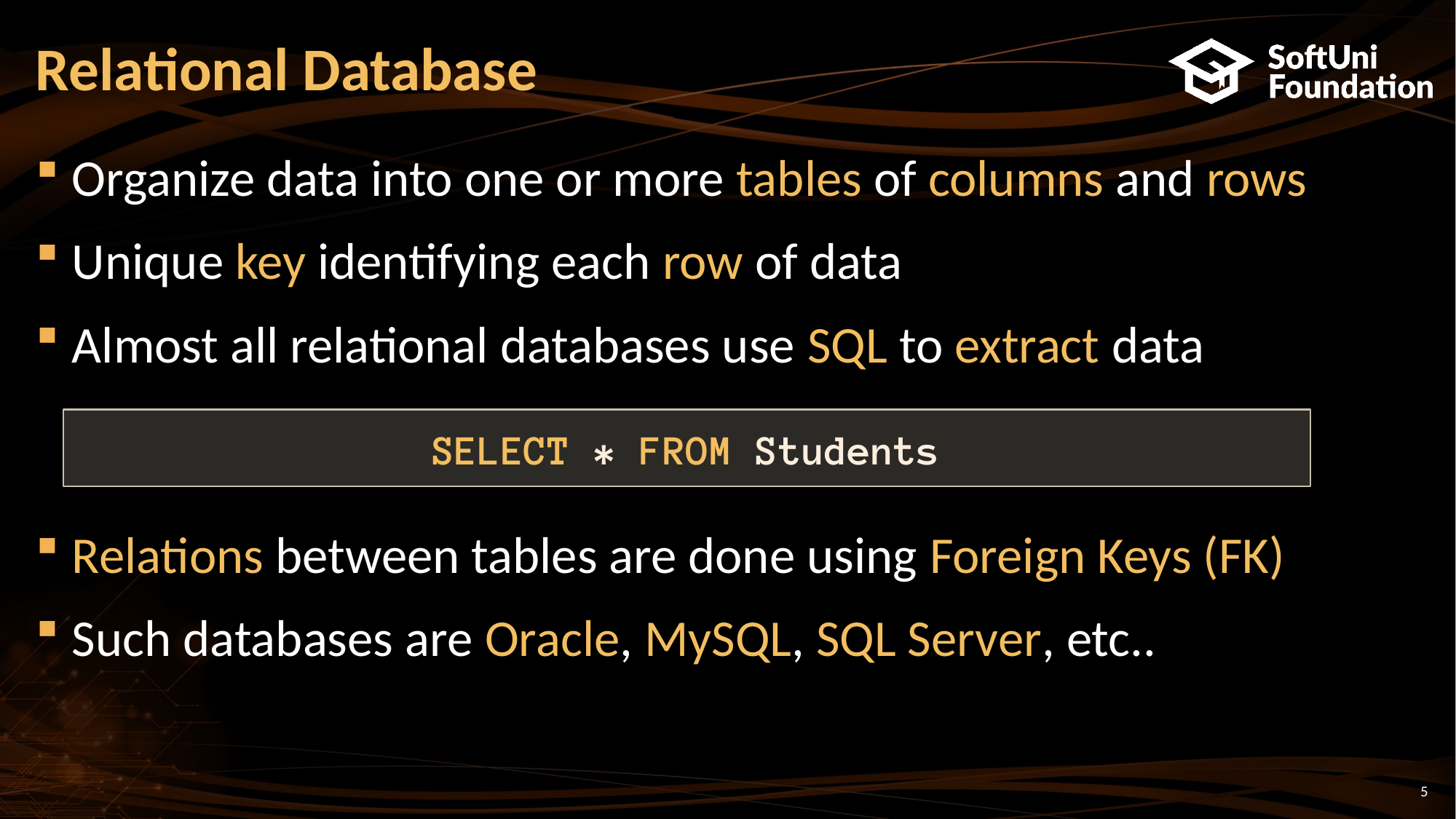

# Relational Database
Organize data into one or more tables of columns and rows
Unique key identifying each row of data
Almost all relational databases use SQL to extract data
Relations between tables are done using Foreign Keys (FK)
Such databases are Oracle, MySQL, SQL Server, etc..
SELECT * FROM Students
5